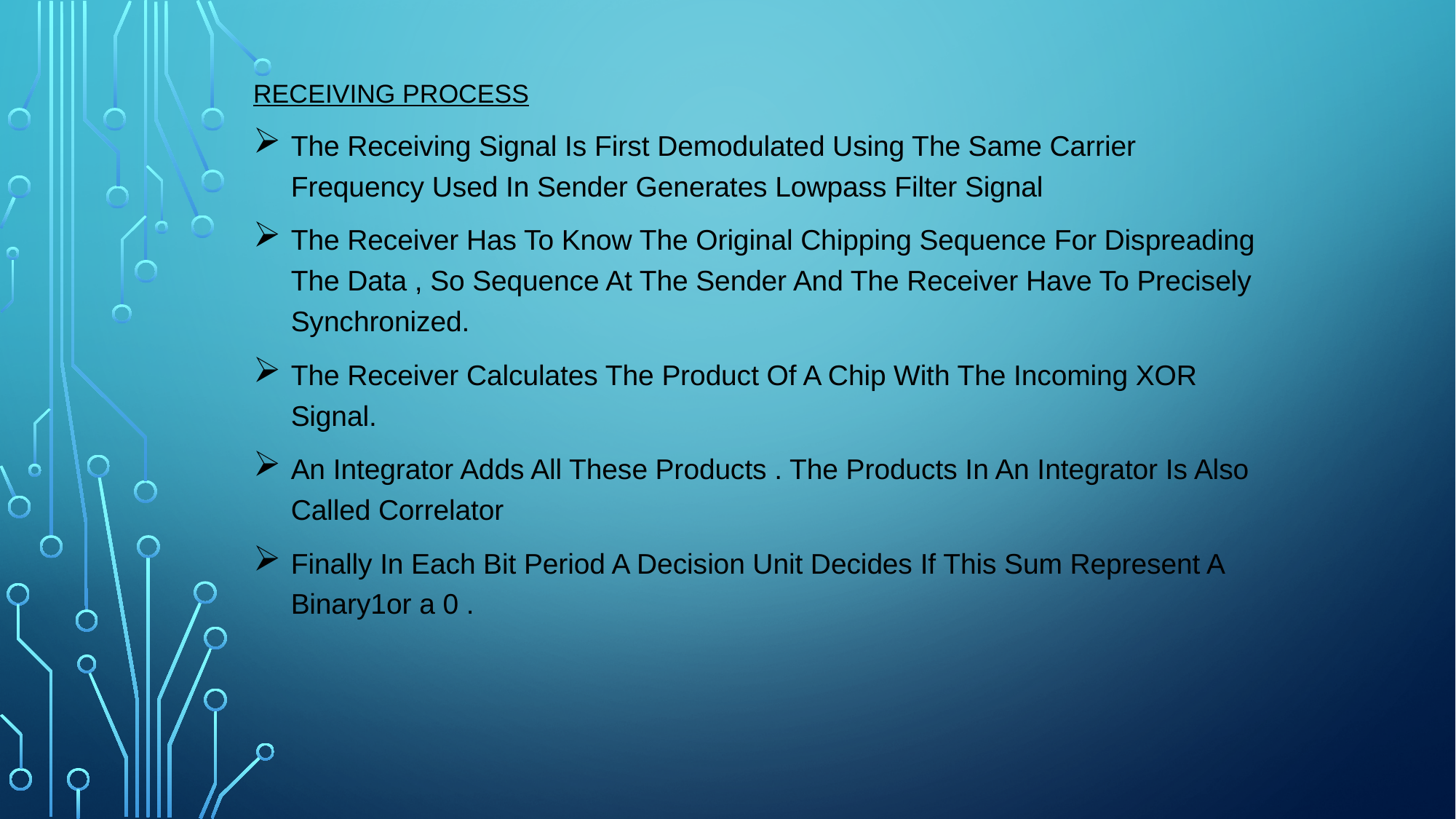

Receiving process
The Receiving Signal Is First Demodulated Using The Same Carrier Frequency Used In Sender Generates Lowpass Filter Signal
The Receiver Has To Know The Original Chipping Sequence For Dispreading The Data , So Sequence At The Sender And The Receiver Have To Precisely Synchronized.
The Receiver Calculates The Product Of A Chip With The Incoming XOR Signal.
An Integrator Adds All These Products . The Products In An Integrator Is Also Called Correlator
Finally In Each Bit Period A Decision Unit Decides If This Sum Represent A Binary1or a 0 .